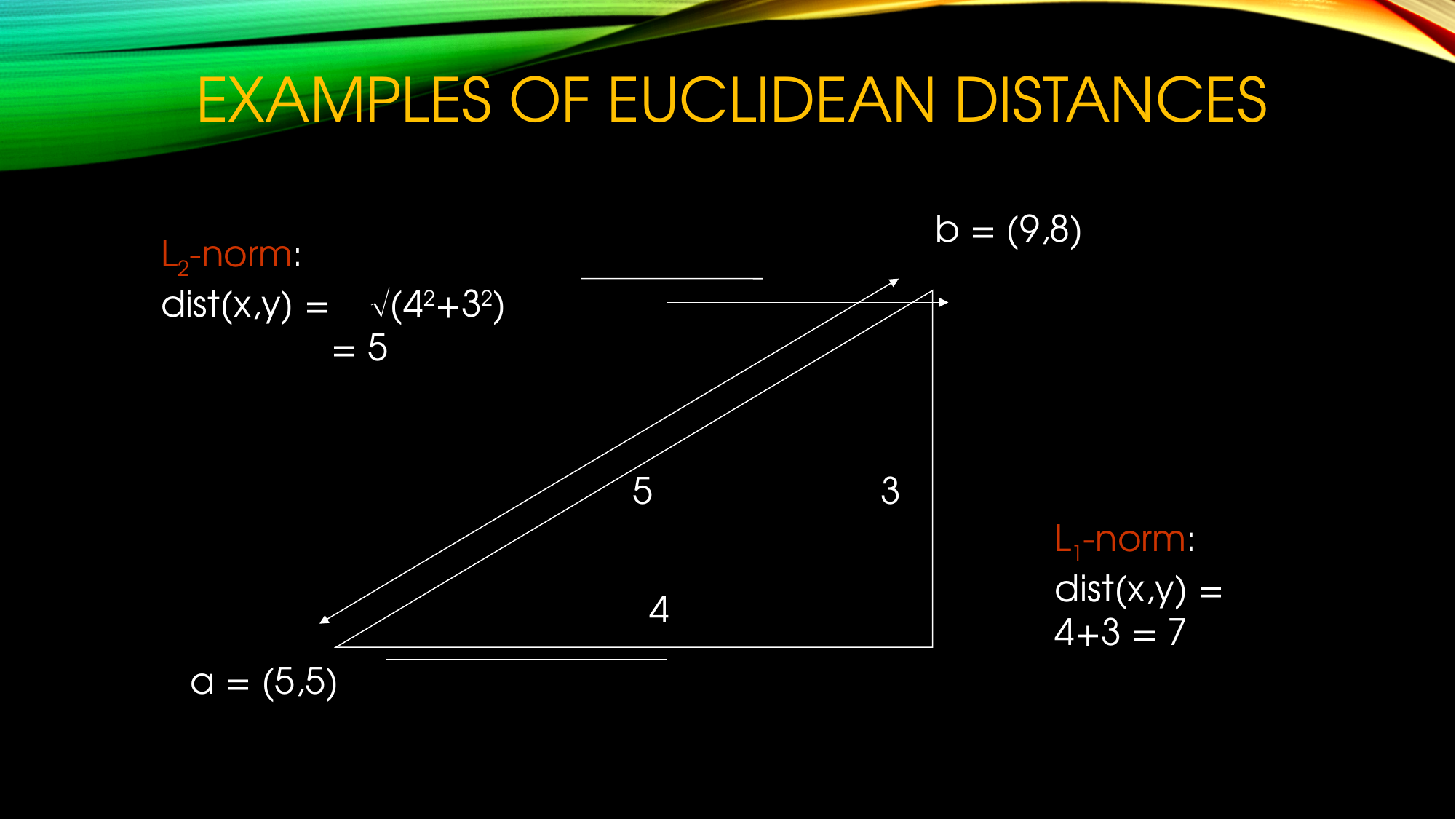

# Examples of Euclidean Distances
b = (9,8)
L2-norm:
dist(x,y) =    √(42+32)
                 = 5

5
3
L1-norm:
dist(x,y) =
4+3 = 7
4
a = (5,5)